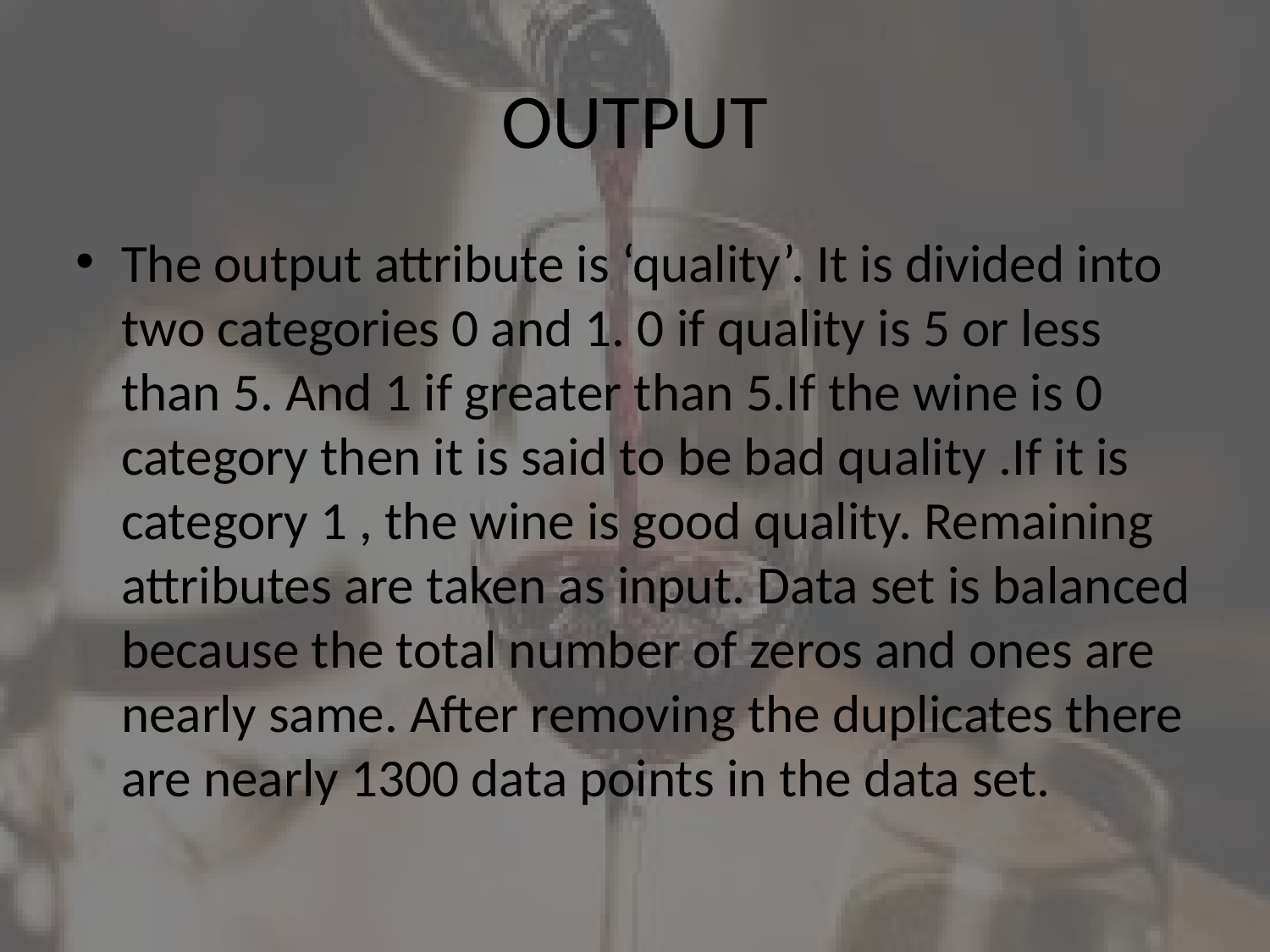

OUTPUT
The output attribute is ‘quality’. It is divided into two categories 0 and 1. 0 if quality is 5 or less than 5. And 1 if greater than 5.If the wine is 0 category then it is said to be bad quality .If it is category 1 , the wine is good quality. Remaining attributes are taken as input. Data set is balanced because the total number of zeros and ones are nearly same. After removing the duplicates there are nearly 1300 data points in the data set.